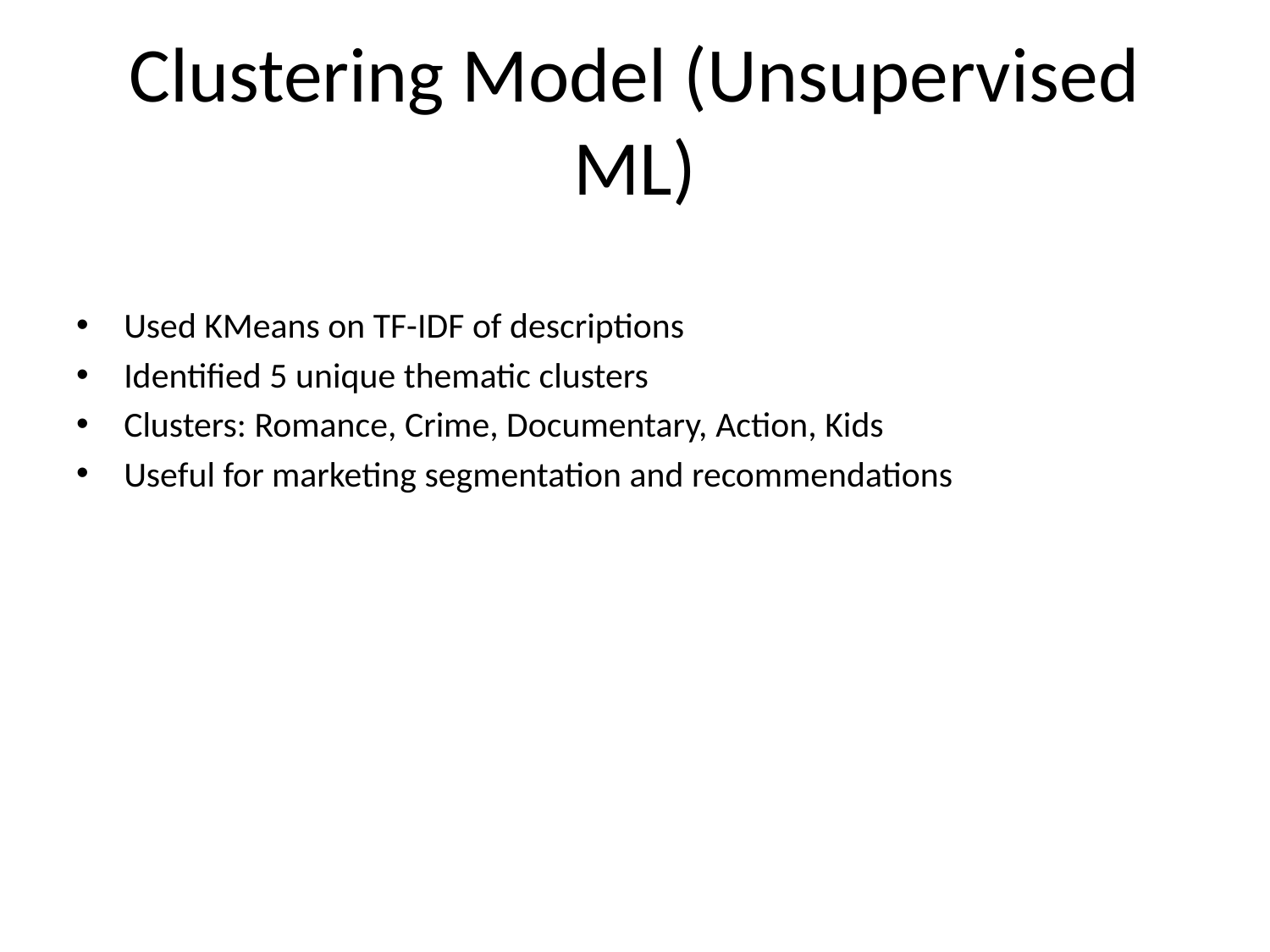

# Clustering Model (Unsupervised ML)

Used KMeans on TF-IDF of descriptions
Identified 5 unique thematic clusters
Clusters: Romance, Crime, Documentary, Action, Kids
Useful for marketing segmentation and recommendations